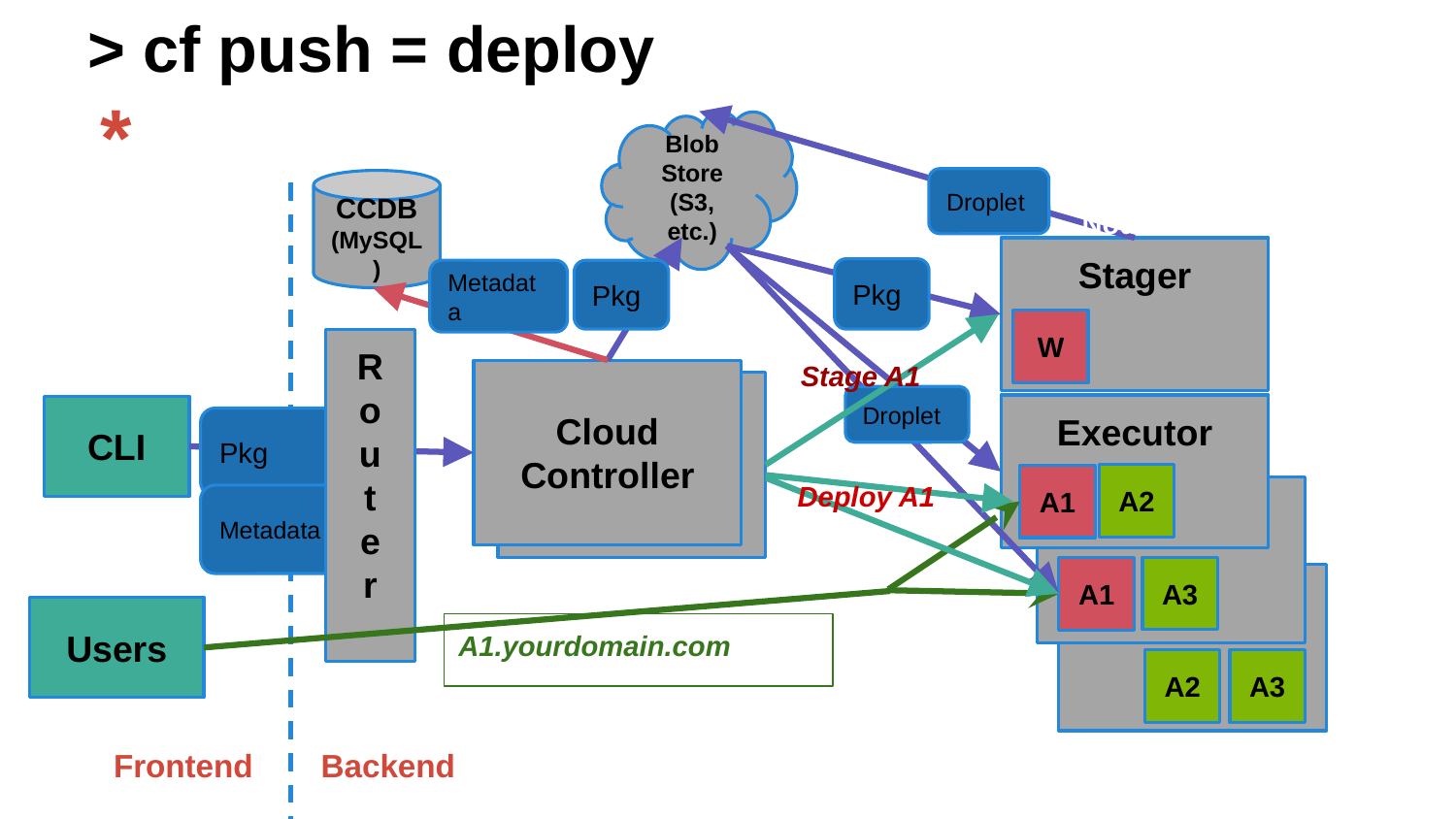

> cf push = deploy
Blob Store (S3, etc.)
DEA Nodes
Droplet
CCDB
(MySQL)
Metadata
Pkg
Stager
Pkg
Droplet
Build packs
W
Stage A1
R
o
u
t
e
r
Cloud Controller

Executor
CLI
Pkg
Metadata
Deploy A1
A2
A1

A1.yourdomain.com
A3
A1

Users
A3
A2
Frontend
Backend